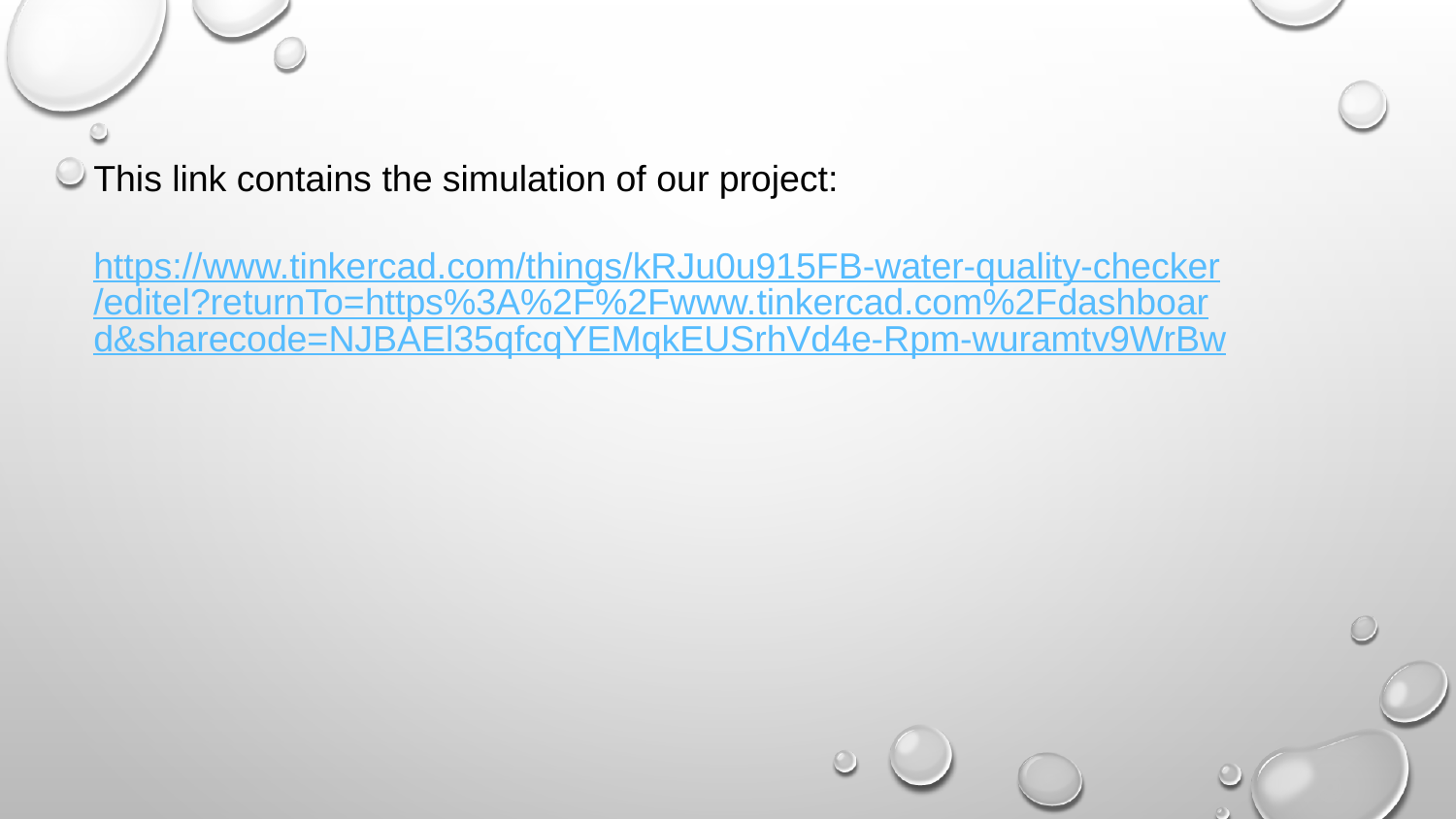

This link contains the simulation of our project:

https://www.tinkercad.com/things/kRJu0u915FB-water-quality-checker/editel?returnTo=https%3A%2F%2Fwww.tinkercad.com%2Fdashboard&sharecode=NJBAEl35qfcqYEMqkEUSrhVd4e-Rpm-wuramtv9WrBw